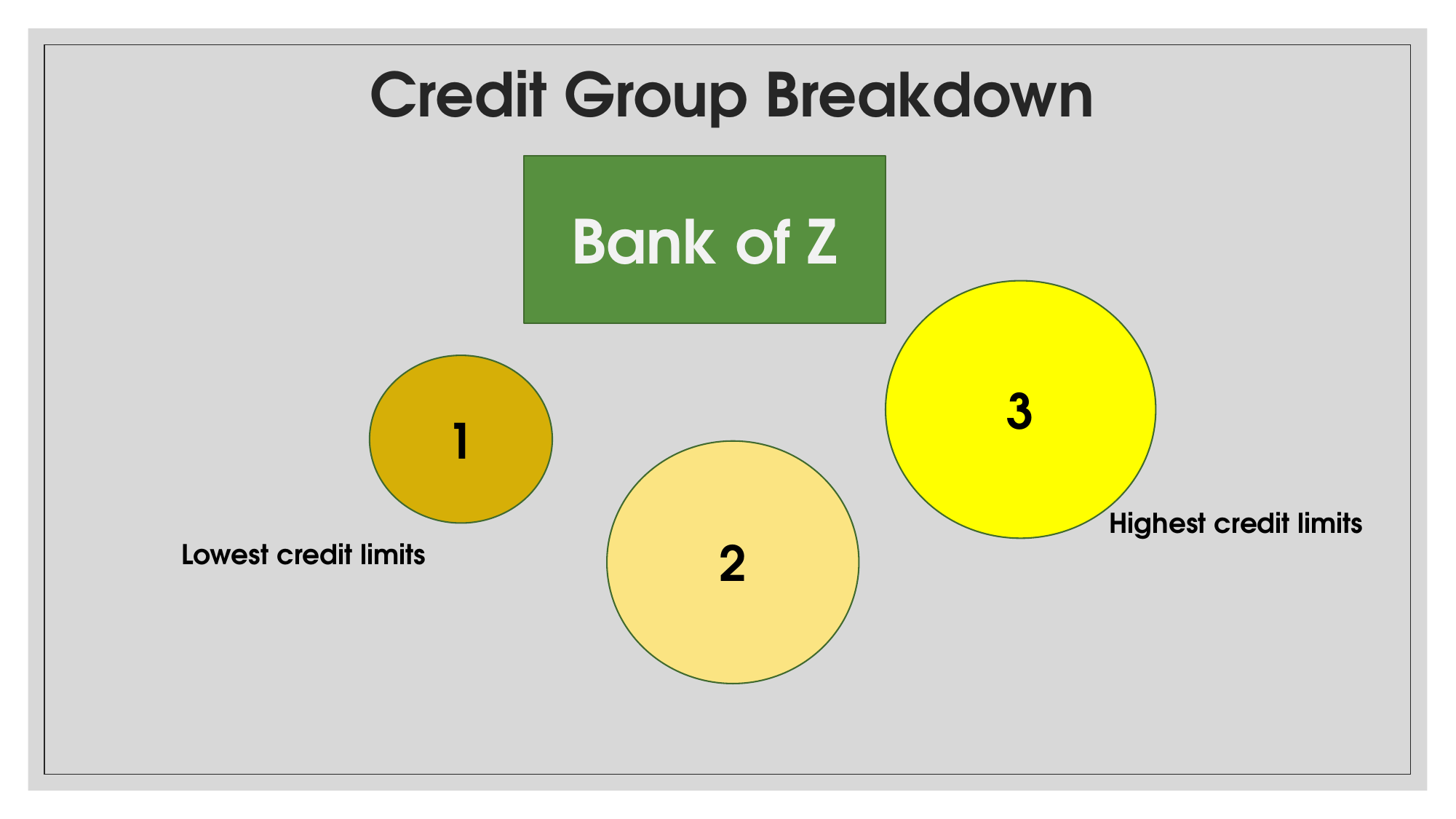

# Credit Group Breakdown
Bank of Z
3
1
2
Highest credit limits
Lowest credit limits